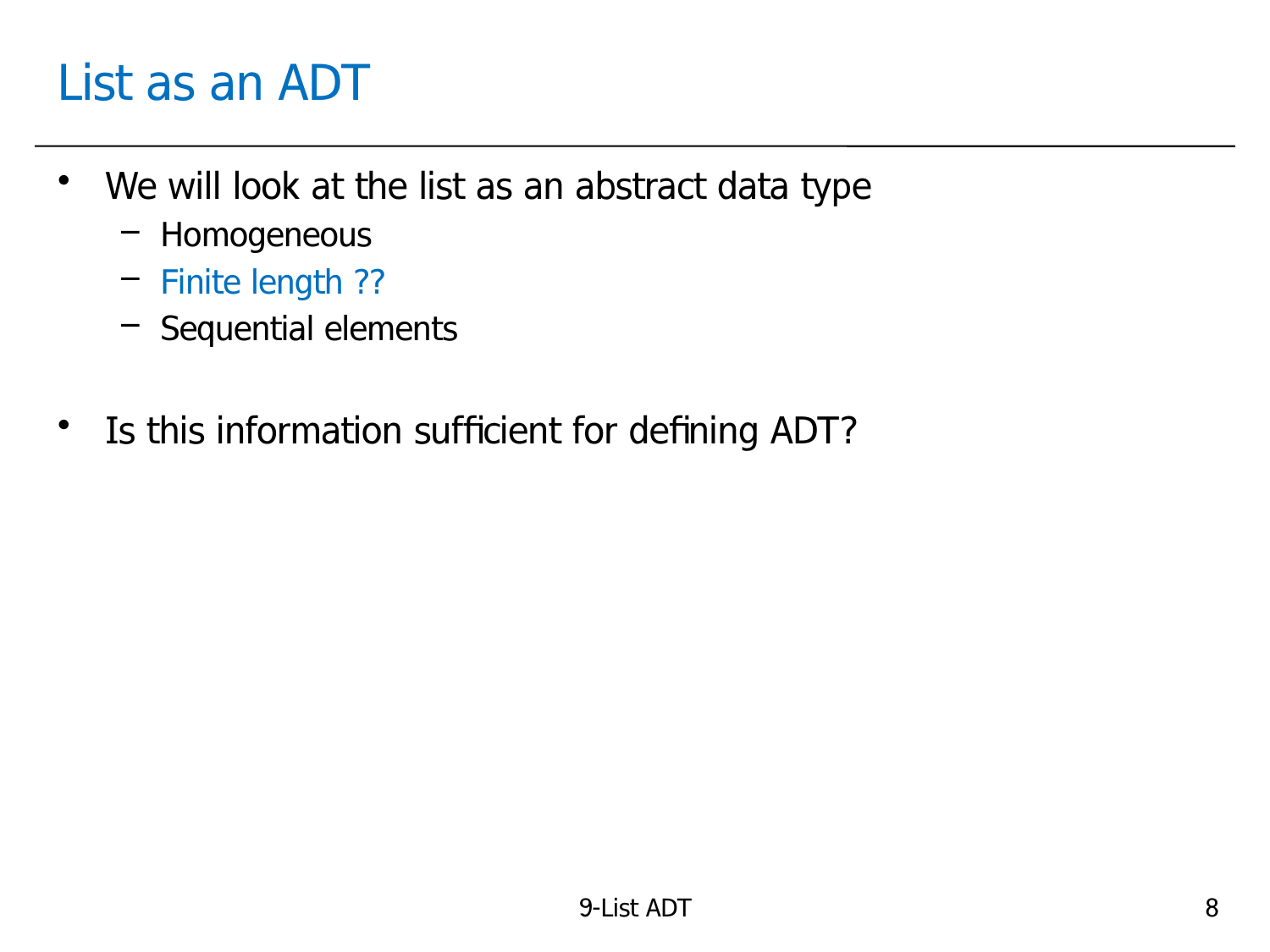

# List as an ADT
We will look at the list as an abstract data type
Homogeneous
Finite length ??
Sequential elements

Is this information sufficient for defining ADT?

9-List ADT
8